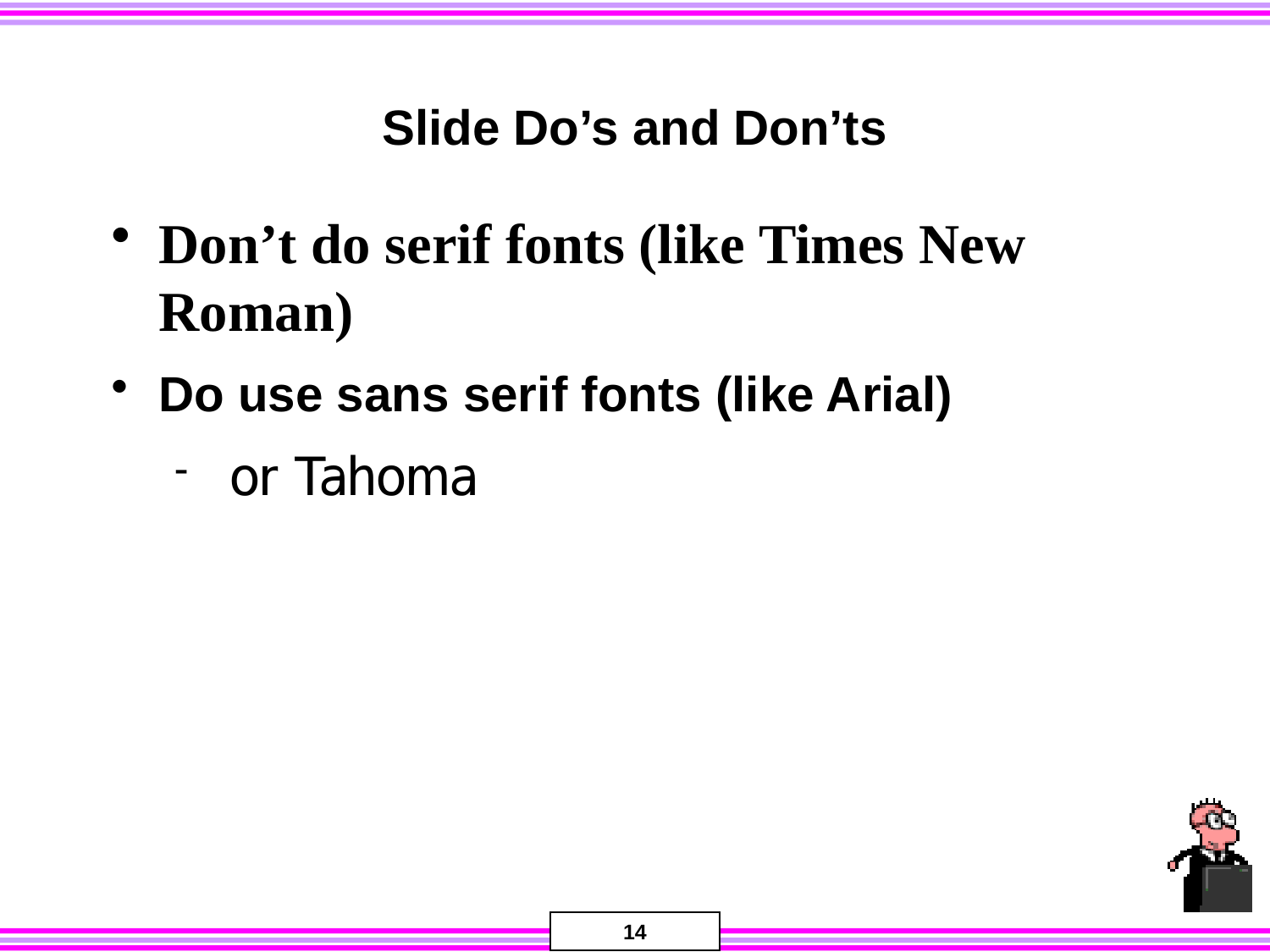

# Slide Do’s and Don’ts
Don’t do serif fonts (like Times New Roman)
Do use sans serif fonts (like Arial)
 or Tahoma